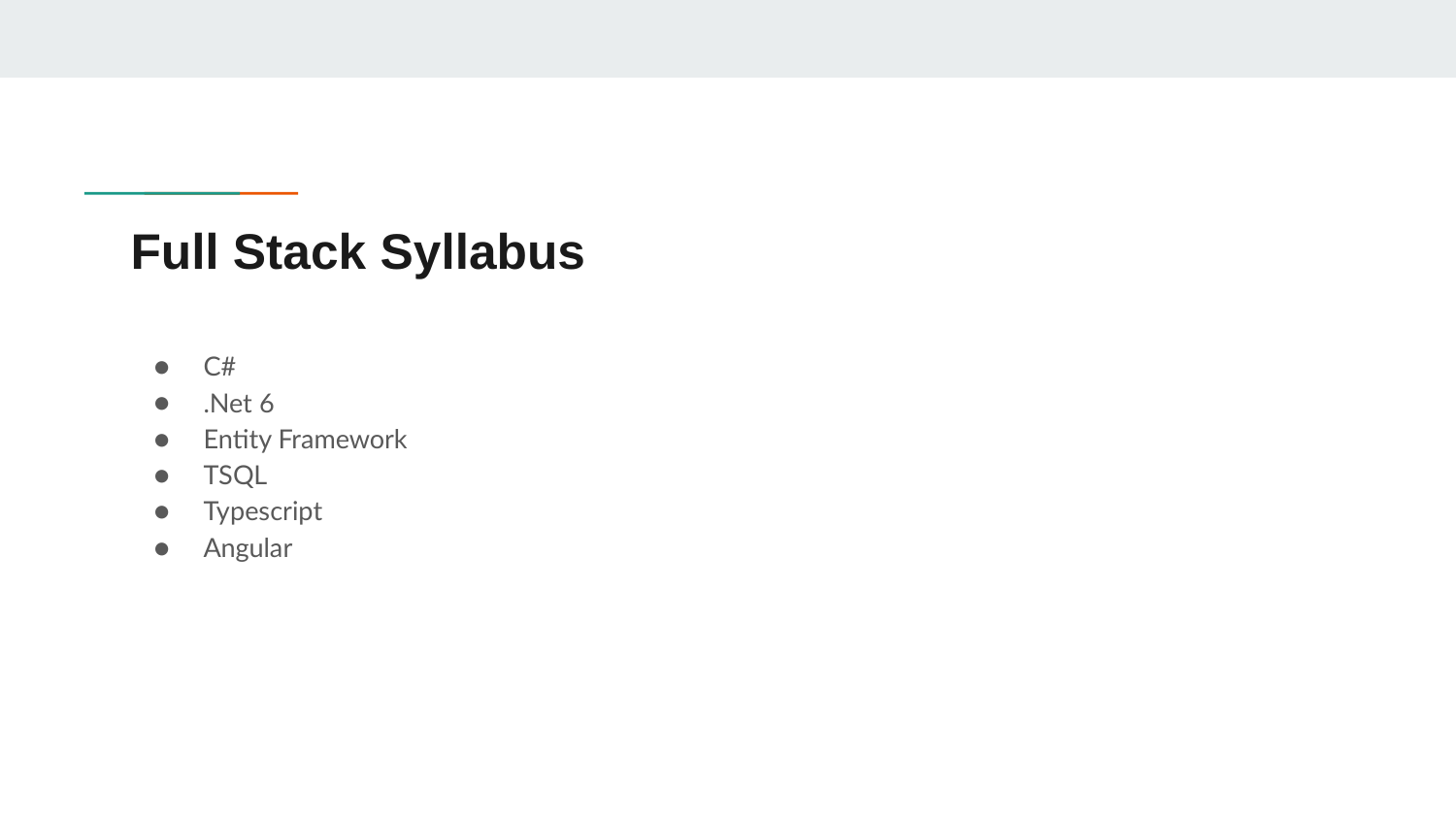

# Full Stack Syllabus
C#
.Net 6
Entity Framework
TSQL
Typescript
Angular